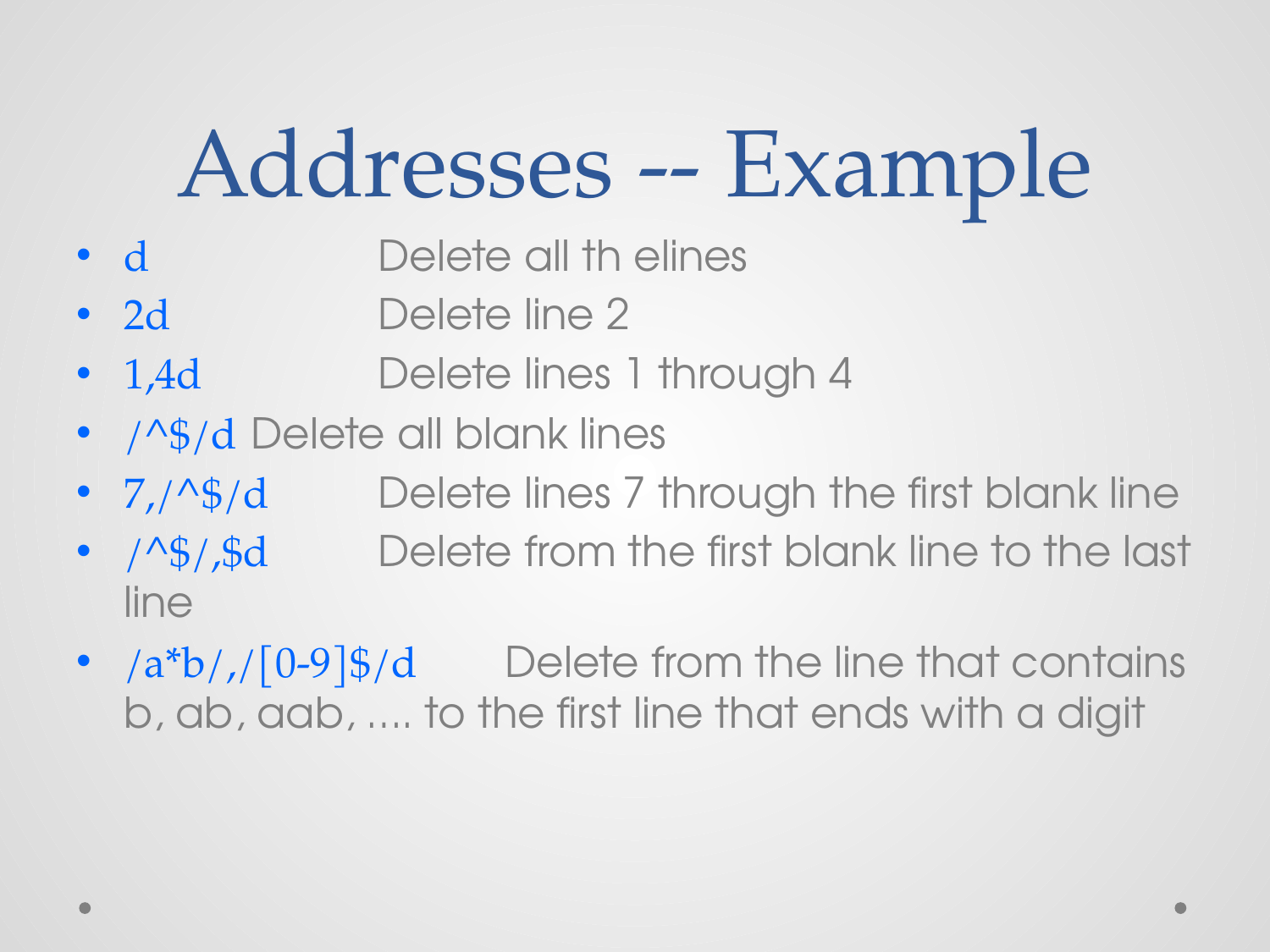

# Addresses -- Example
d		Delete all th elines
2d		Delete line 2
1,4d		Delete lines 1 through 4
/^$/d	Delete all blank lines
7,/^$/d	Delete lines 7 through the first blank line
/^$/,$d	Delete from the first blank line to the last line
/a*b/,/[0-9]$/d	Delete from the line that contains b, ab, aab, …. to the first line that ends with a digit